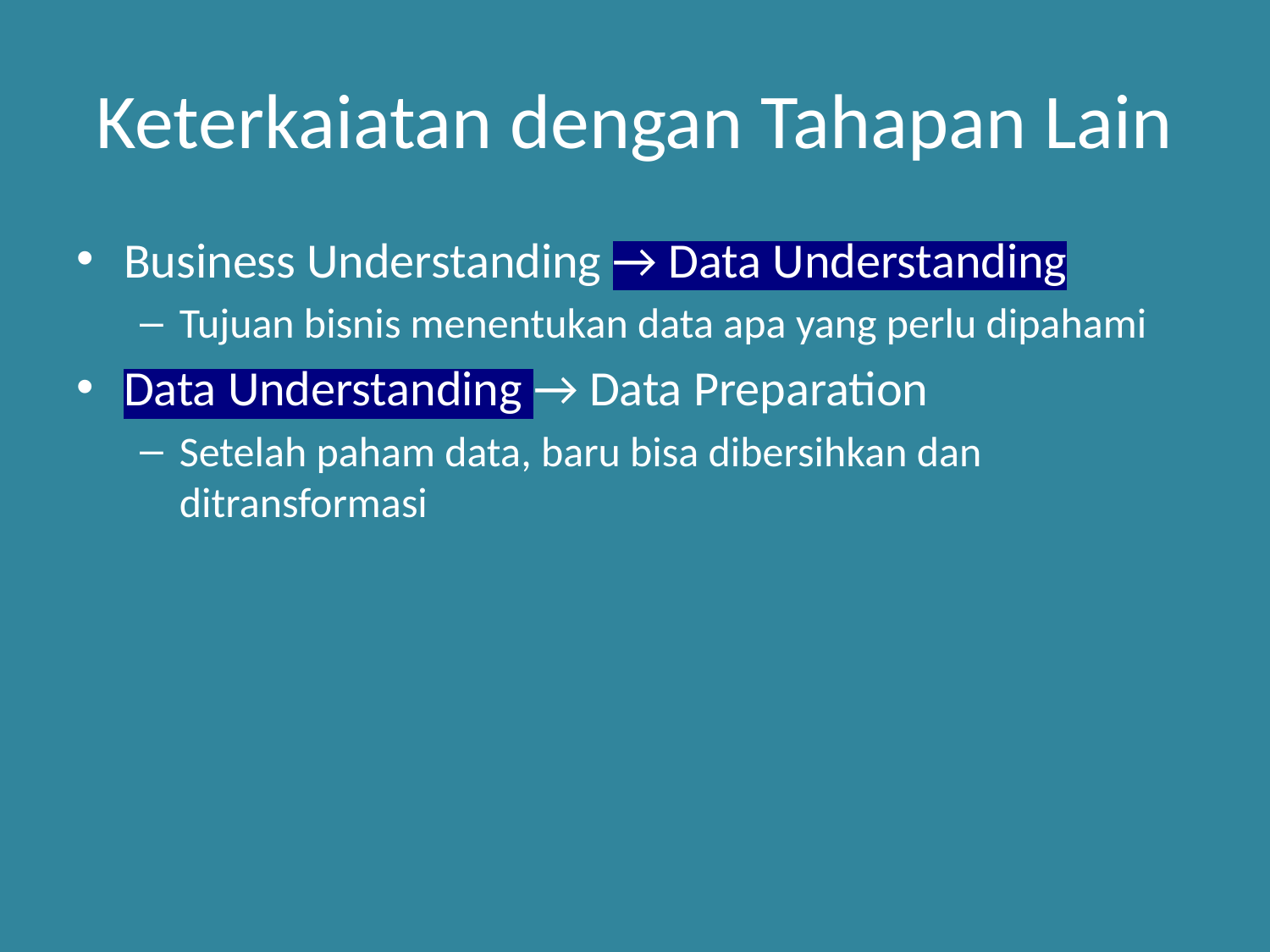

# Keterkaiatan dengan Tahapan Lain
Business Understanding → Data Understanding
Tujuan bisnis menentukan data apa yang perlu dipahami
Data Understanding → Data Preparation
Setelah paham data, baru bisa dibersihkan dan ditransformasi